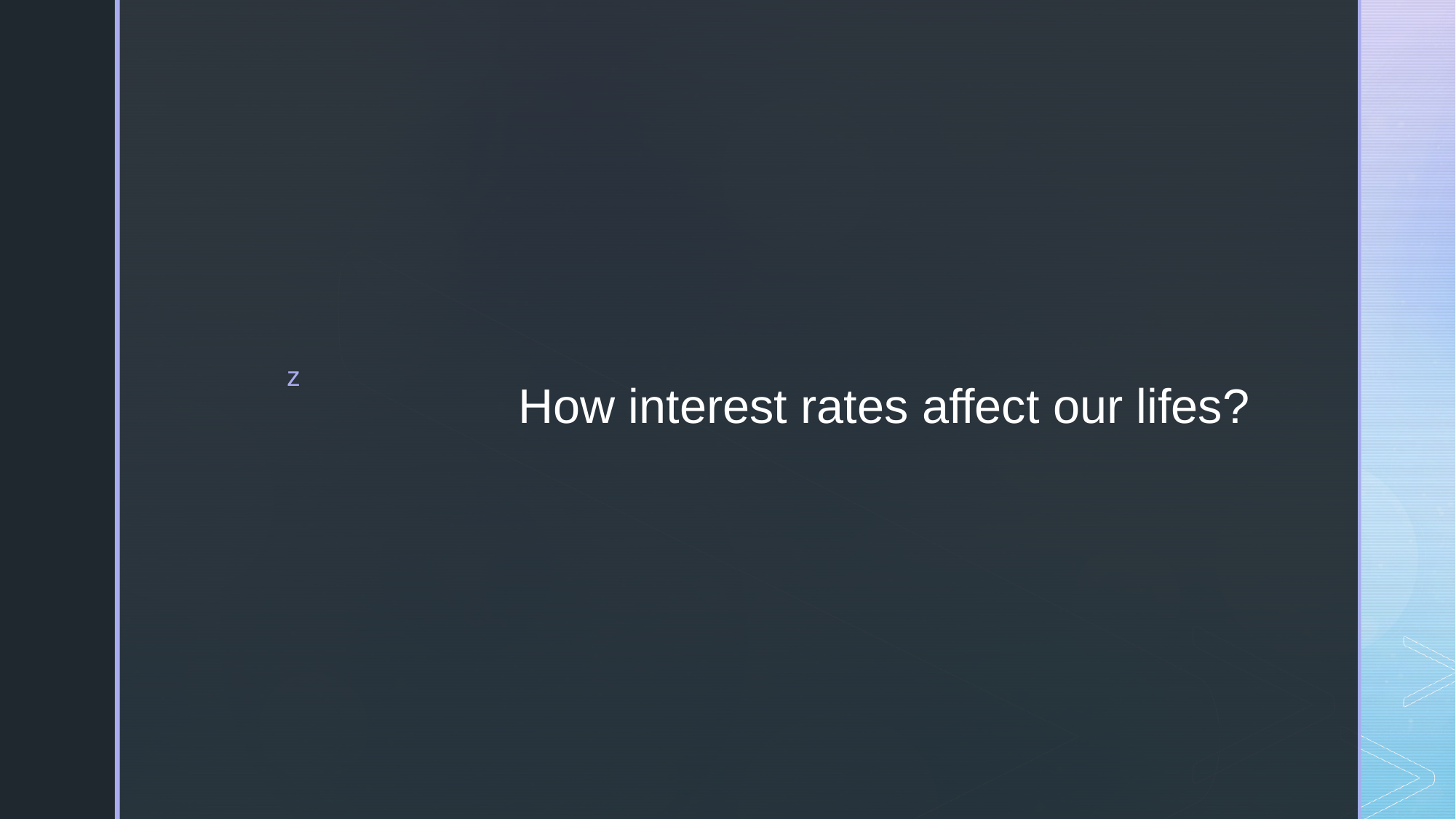

# How interest rates affect our lifes?